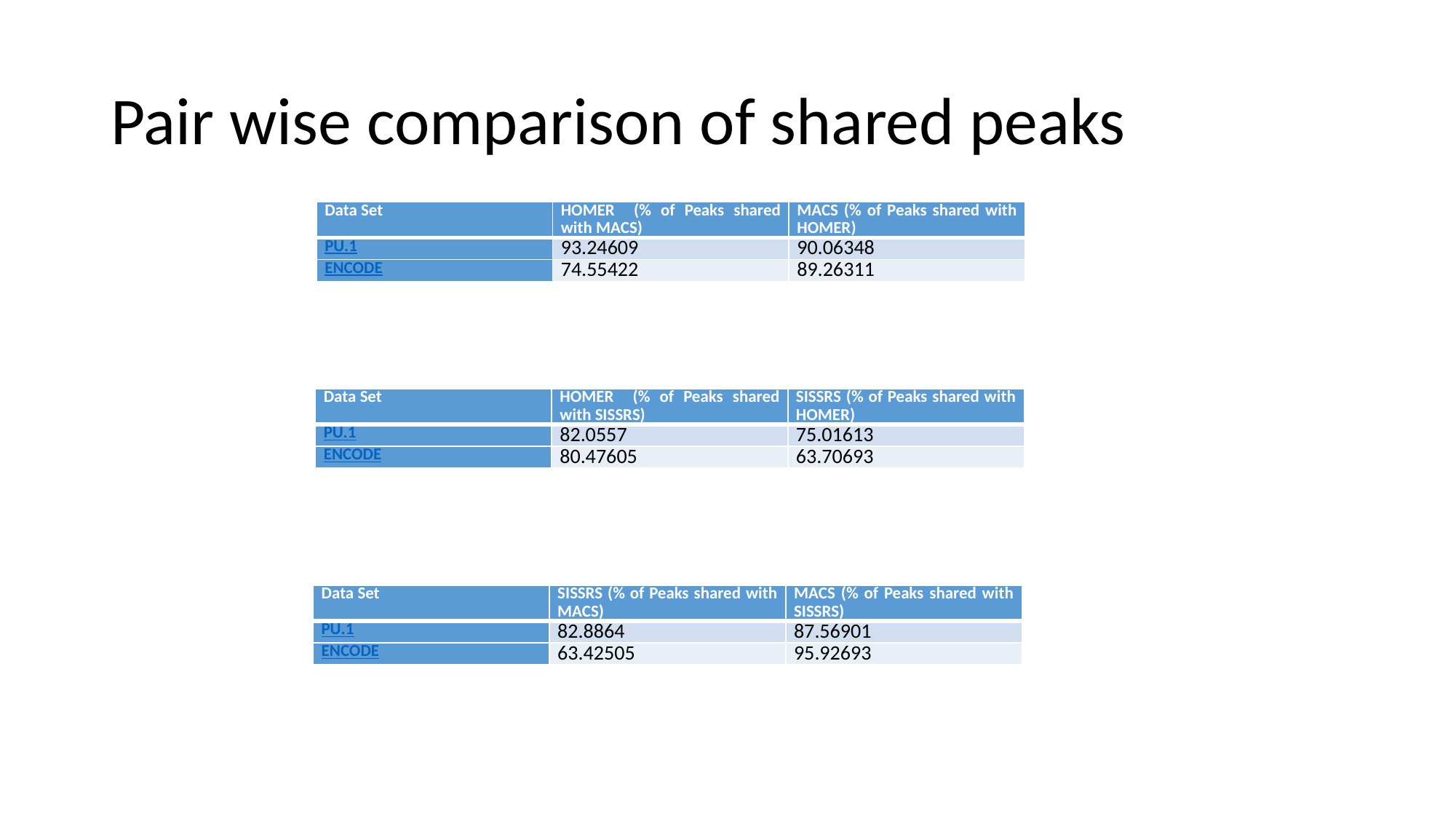

# Pair wise comparison of shared peaks
| Data Set | HOMER (% of Peaks shared with MACS) | MACS (% of Peaks shared with HOMER) |
| --- | --- | --- |
| PU.1 | 93.24609 | 90.06348 |
| ENCODE | 74.55422 | 89.26311 |
| Data Set | HOMER (% of Peaks shared with SISSRS) | SISSRS (% of Peaks shared with HOMER) |
| --- | --- | --- |
| PU.1 | 82.0557 | 75.01613 |
| ENCODE | 80.47605 | 63.70693 |
| Data Set | SISSRS (% of Peaks shared with MACS) | MACS (% of Peaks shared with SISSRS) |
| --- | --- | --- |
| PU.1 | 82.8864 | 87.56901 |
| ENCODE | 63.42505 | 95.92693 |